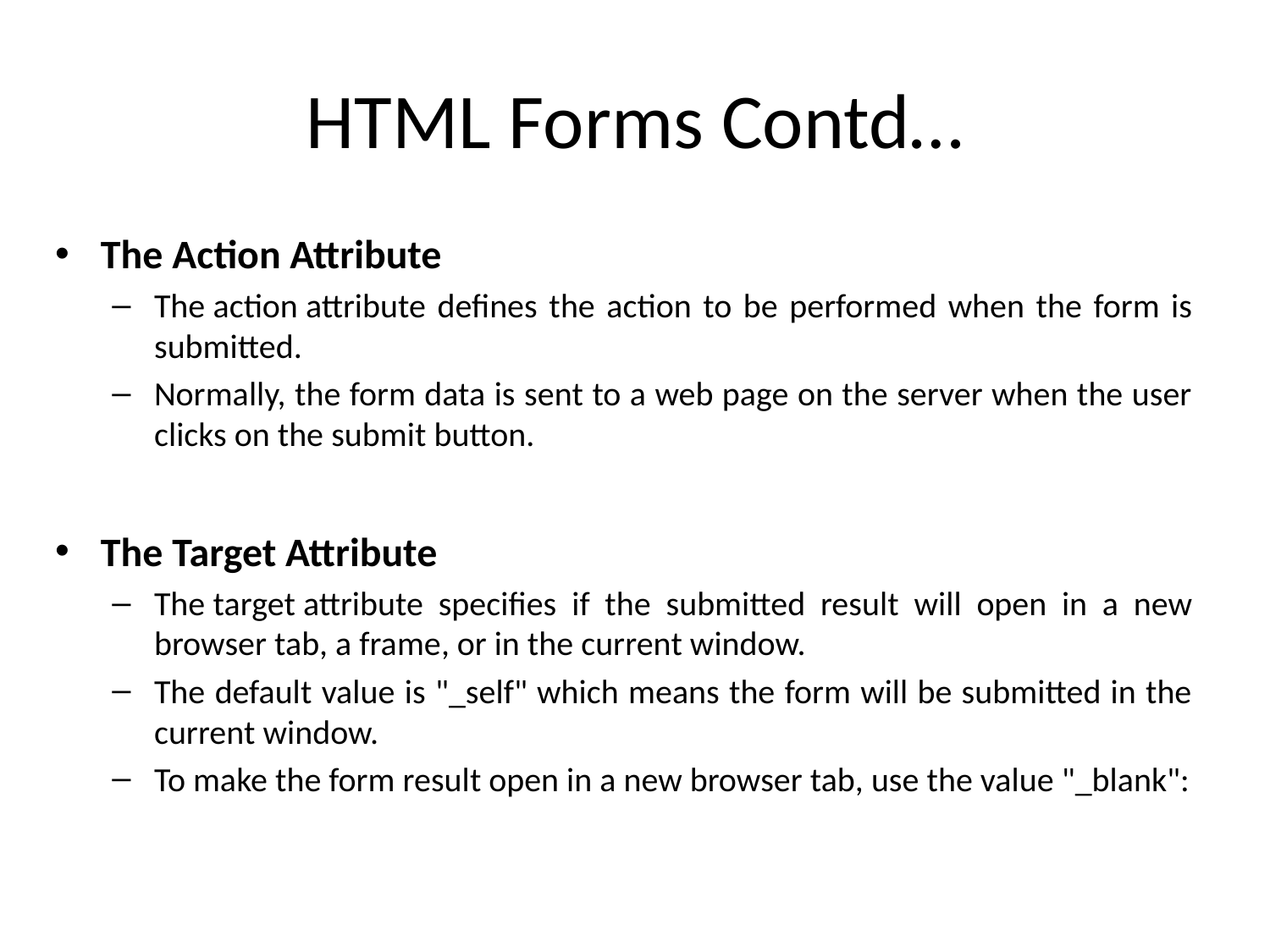

# HTML Forms Contd…
The Action Attribute
The action attribute defines the action to be performed when the form is submitted.
Normally, the form data is sent to a web page on the server when the user clicks on the submit button.

The Target Attribute
The target attribute specifies if the submitted result will open in a new browser tab, a frame, or in the current window.
The default value is "_self" which means the form will be submitted in the current window.
To make the form result open in a new browser tab, use the value "_blank":